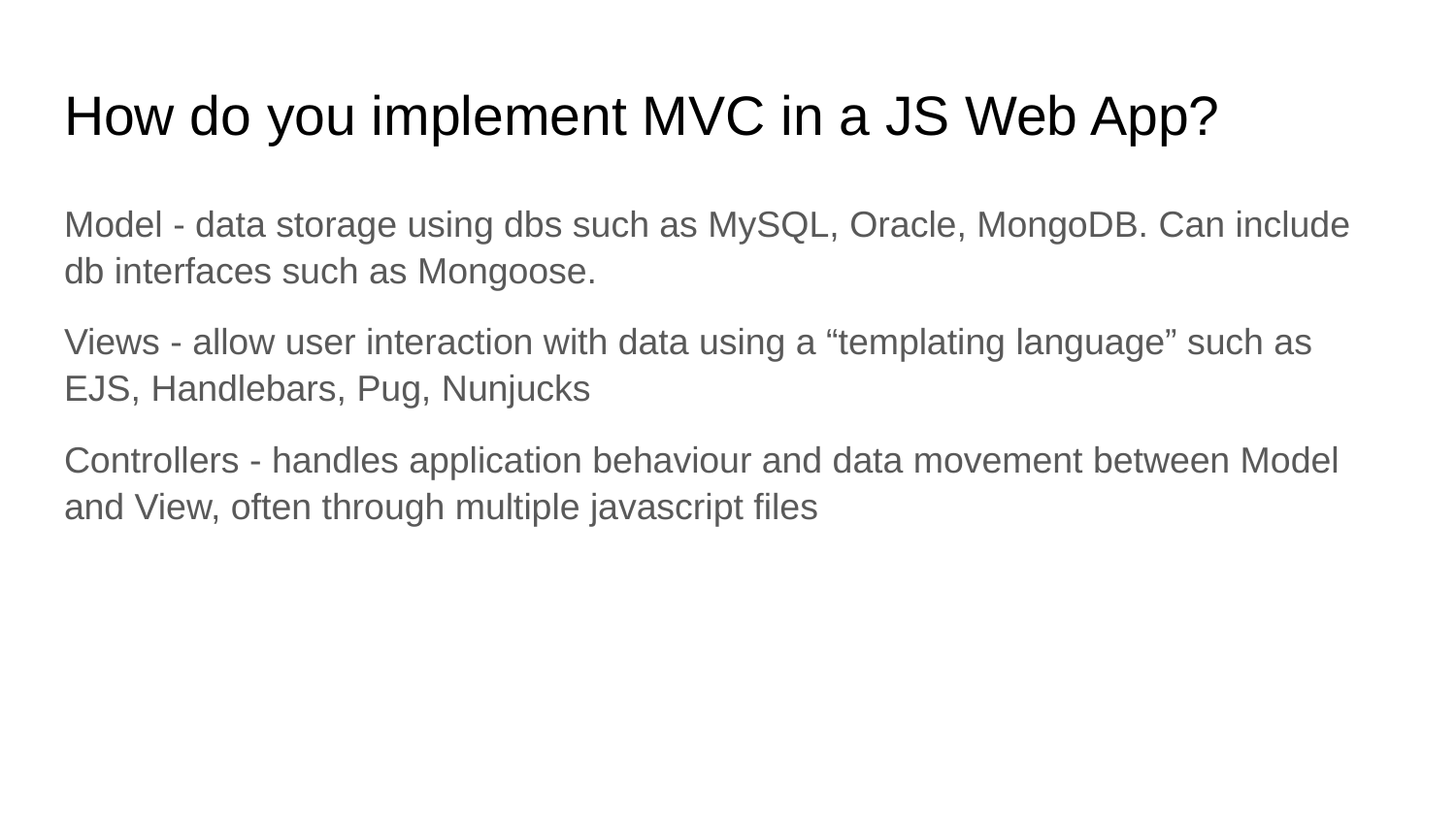

# How do you implement MVC in a JS Web App?
Model - data storage using dbs such as MySQL, Oracle, MongoDB. Can include db interfaces such as Mongoose.
Views - allow user interaction with data using a “templating language” such as EJS, Handlebars, Pug, Nunjucks
Controllers - handles application behaviour and data movement between Model and View, often through multiple javascript files